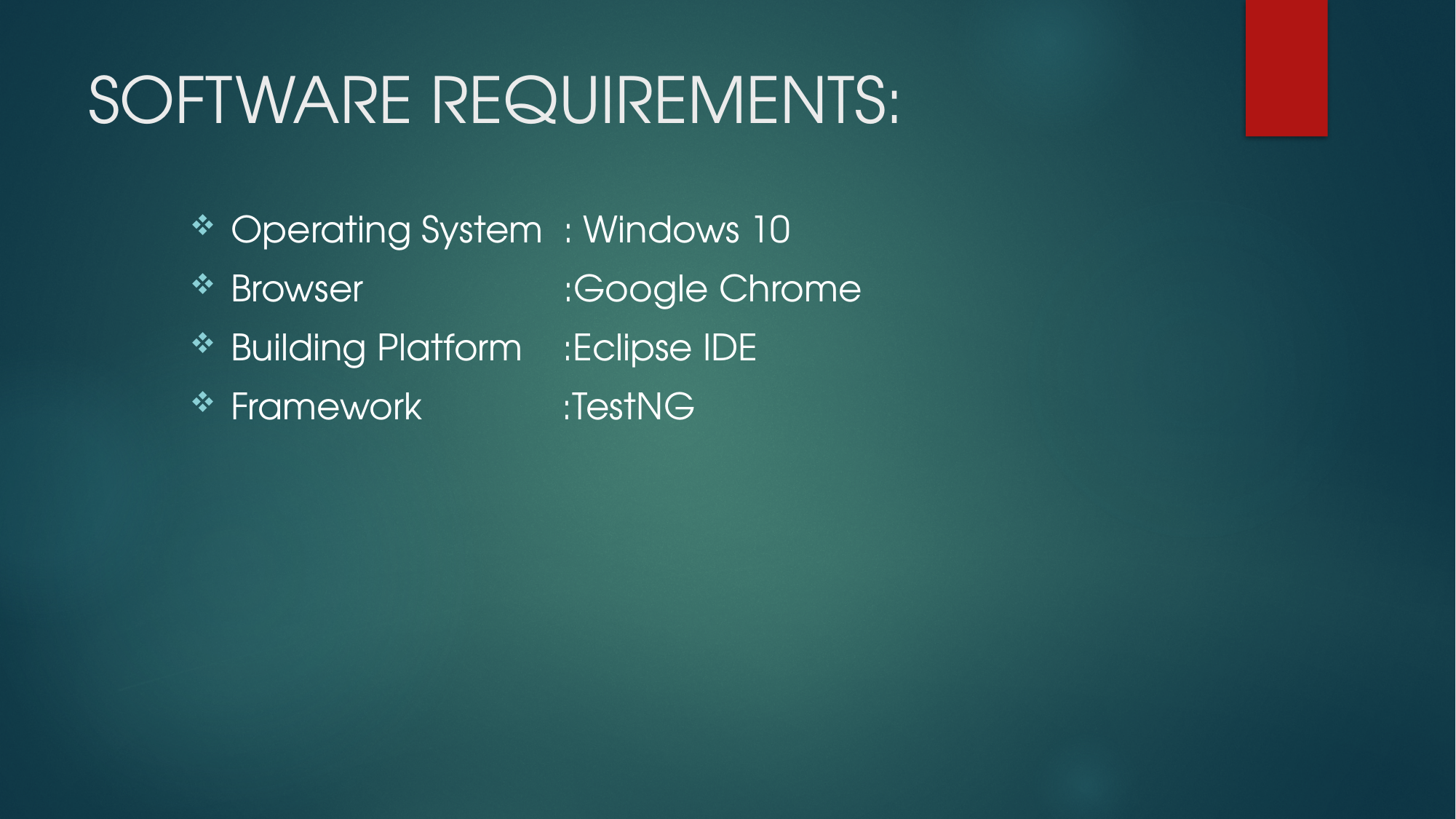

# SOFTWARE REQUIREMENTS:
Operating System  : Windows 10
Browser                    :Google Chrome
Building Platform    :Eclipse IDE
Framework              :TestNG